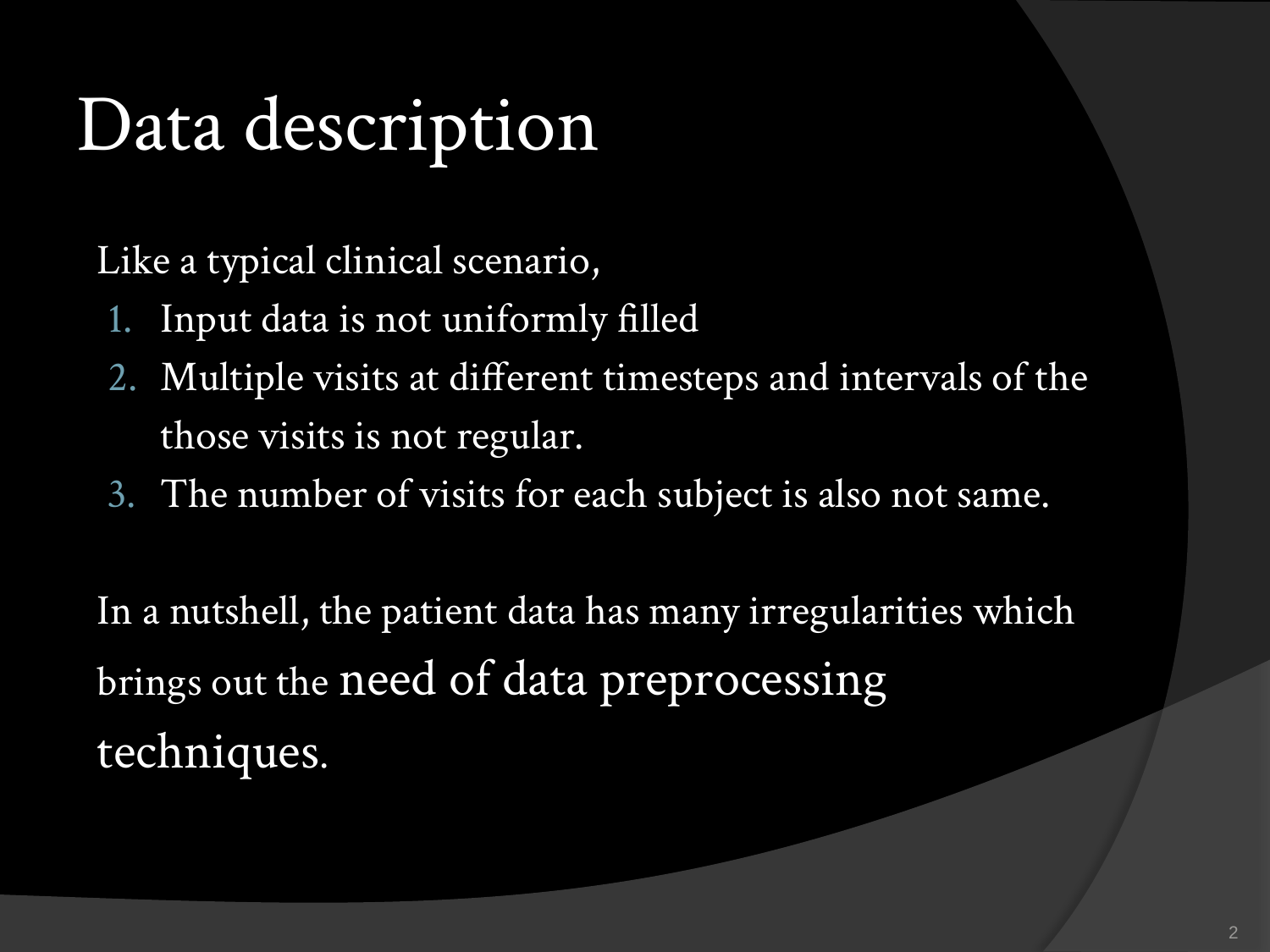

# Data description
Like a typical clinical scenario,
Input data is not uniformly filled
Multiple visits at different timesteps and intervals of the those visits is not regular.
The number of visits for each subject is also not same.

In a nutshell, the patient data has many irregularities which brings out the need of data preprocessing techniques.
2